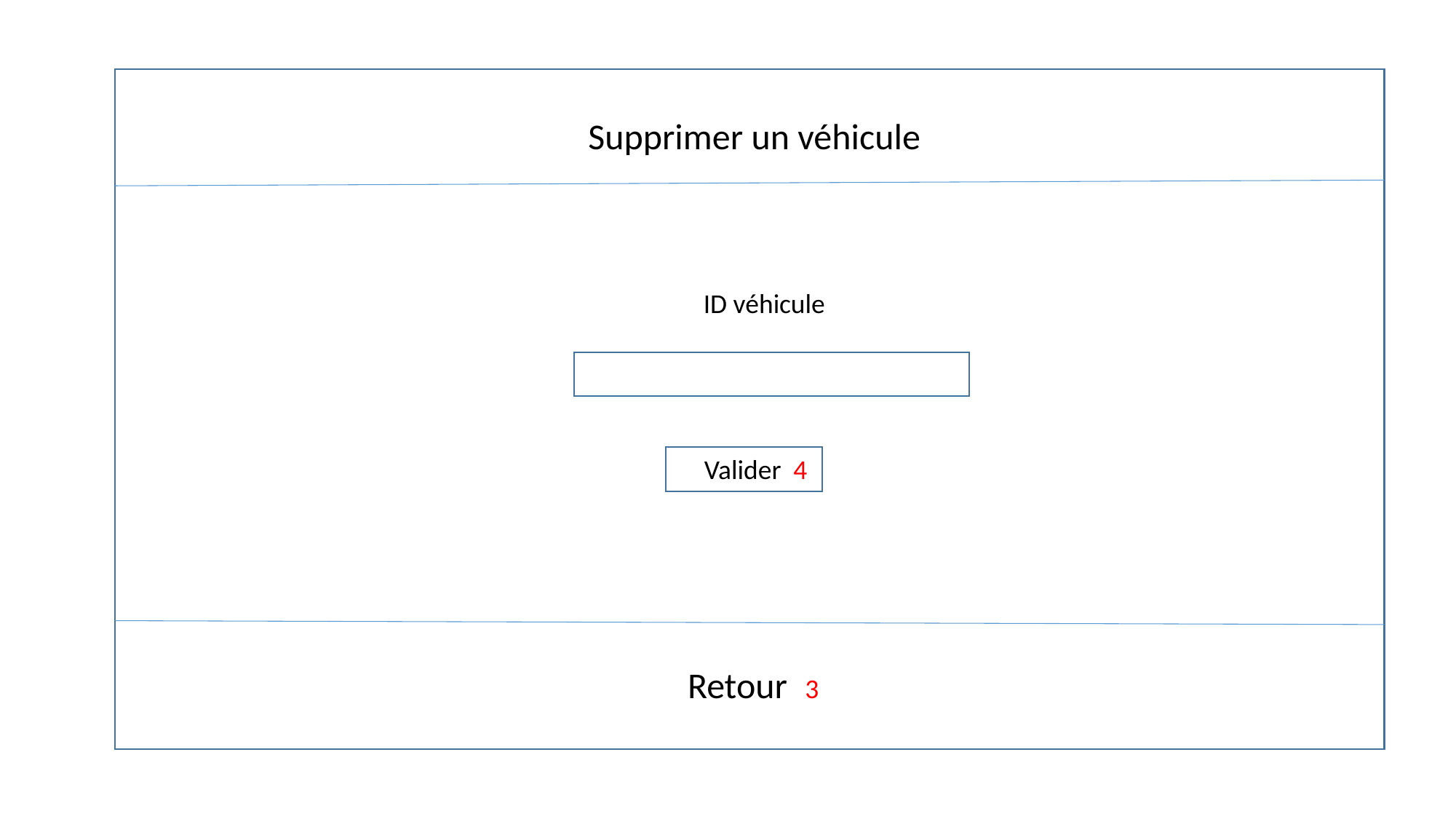

Supprimer un véhicule
ID véhicule

Valider
4
Retour
3